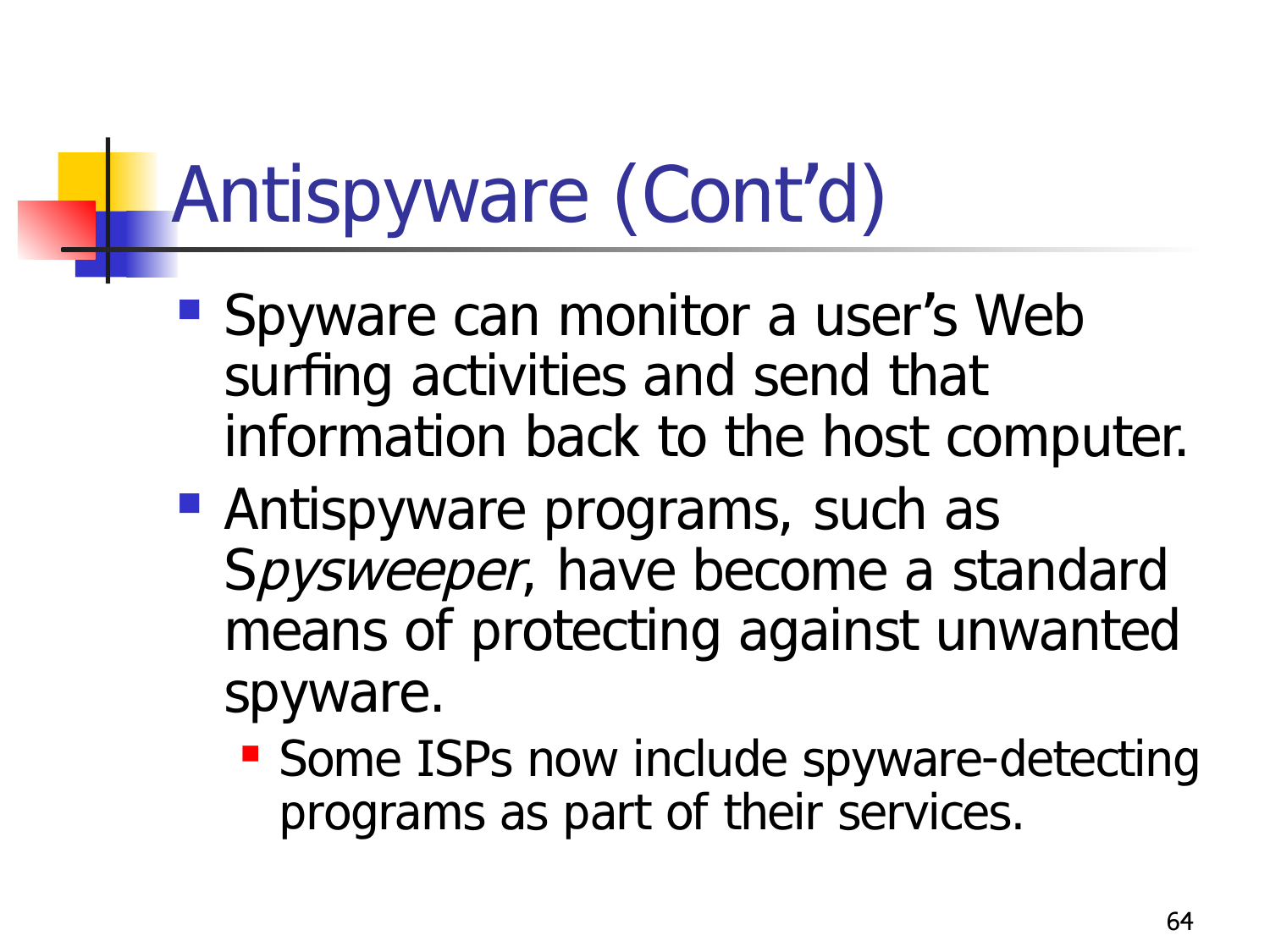

# Antispyware (Cont’d)
Spyware can monitor a user’s Web surfing activities and send that information back to the host computer.
Antispyware programs, such as Spysweeper, have become a standard means of protecting against unwanted spyware.
Some ISPs now include spyware-detecting programs as part of their services.
64